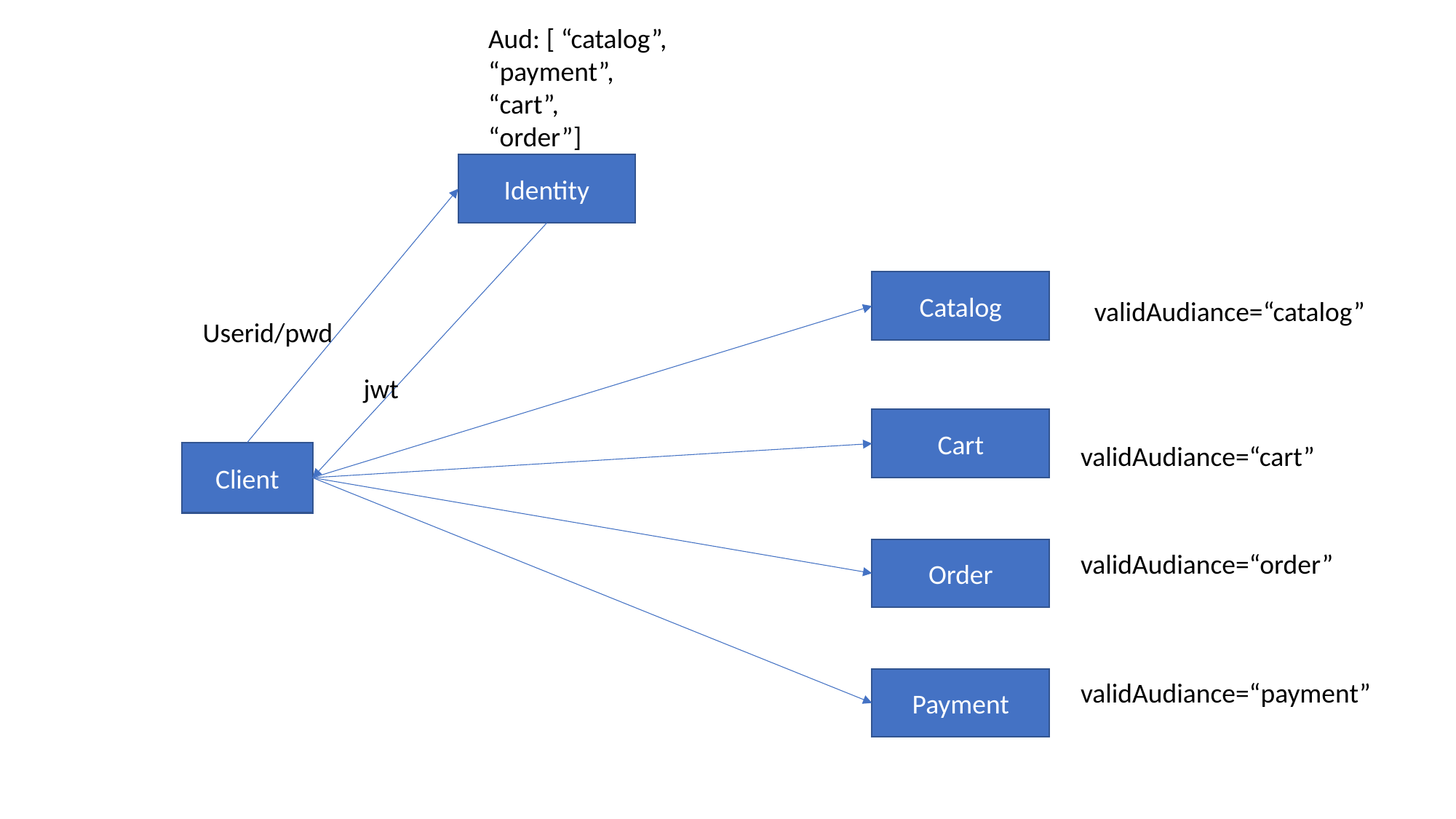

Aud: [ “catalog”, “payment”,
“cart”,
“order”]
Identity
Catalog
validAudiance=“catalog”
Userid/pwd
jwt
Cart
validAudiance=“cart”
Client
Order
validAudiance=“order”
Payment
validAudiance=“payment”